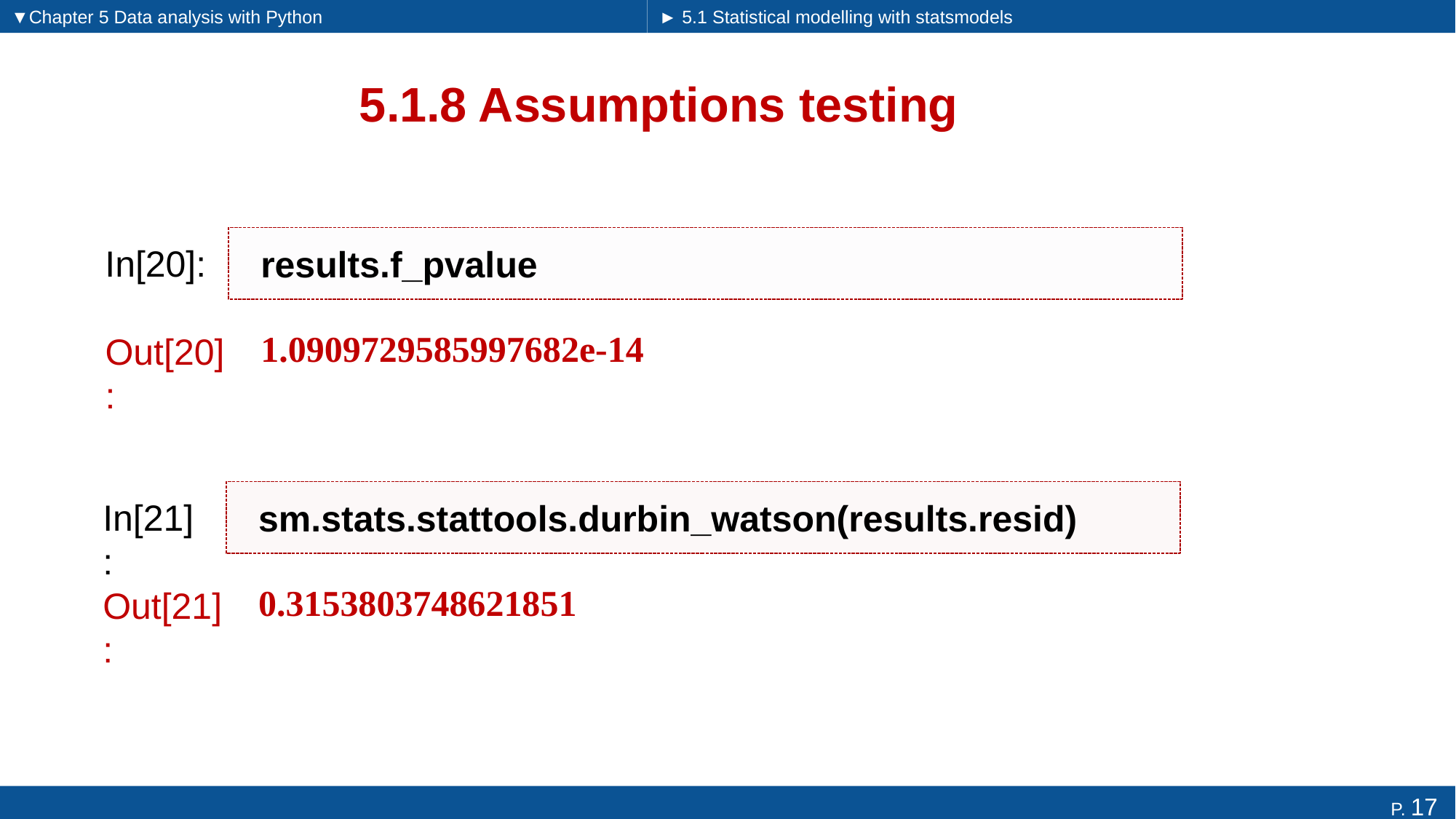

▼Chapter 5 Data analysis with Python
► 5.1 Statistical modelling with statsmodels
# 5.1.8 Assumptions testing
results.f_pvalue
In[20]:
Out[20]:
1.0909729585997682e-14
sm.stats.stattools.durbin_watson(results.resid)
In[21]:
Out[21]:
0.3153803748621851